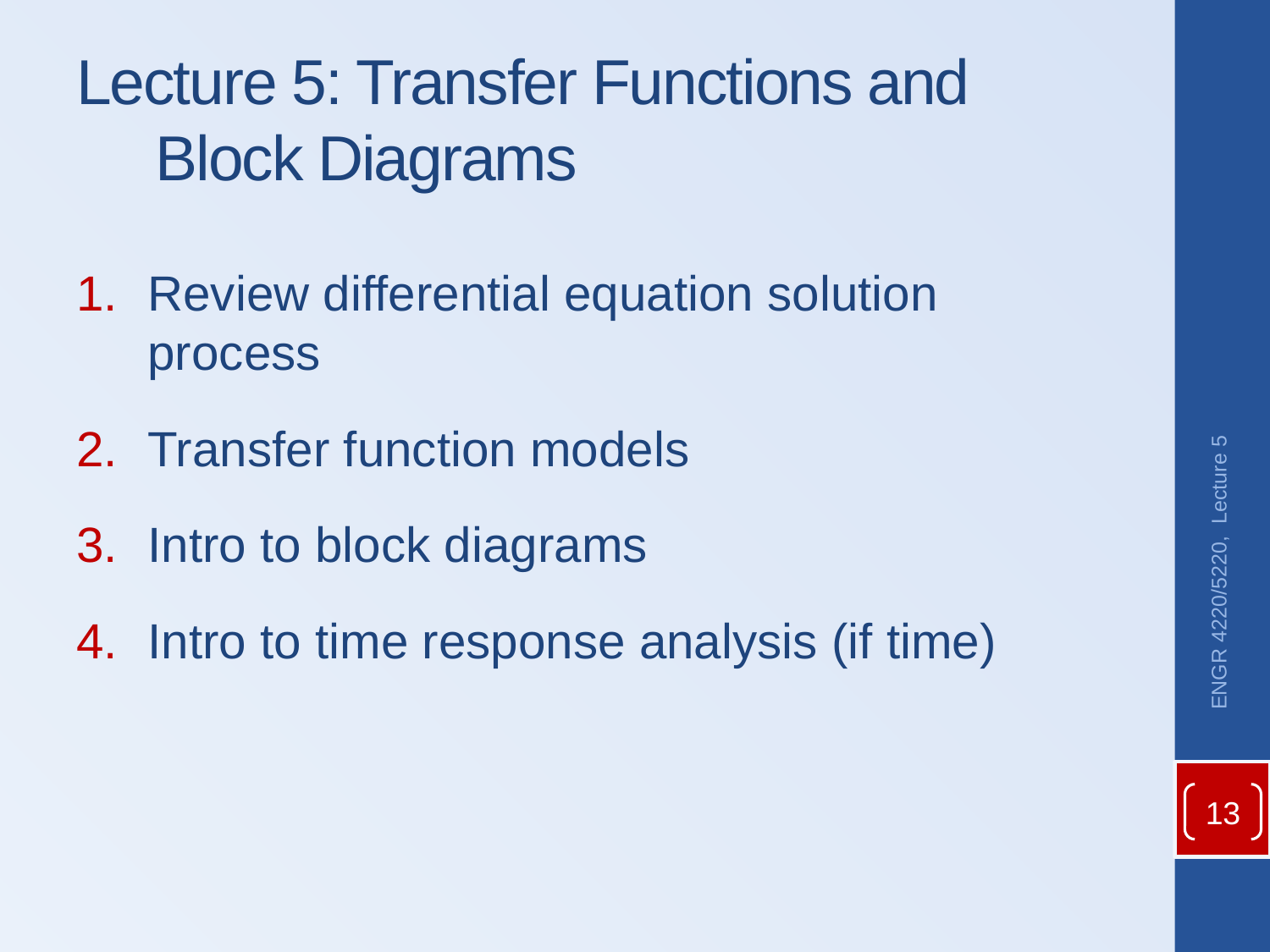

# Lecture 5: Transfer Functions and Block Diagrams

Review differential equation solution process

Transfer function models

Intro to block diagrams

Intro to time response analysis (if time)
ENGR 4220/5220,  Lecture 5
13